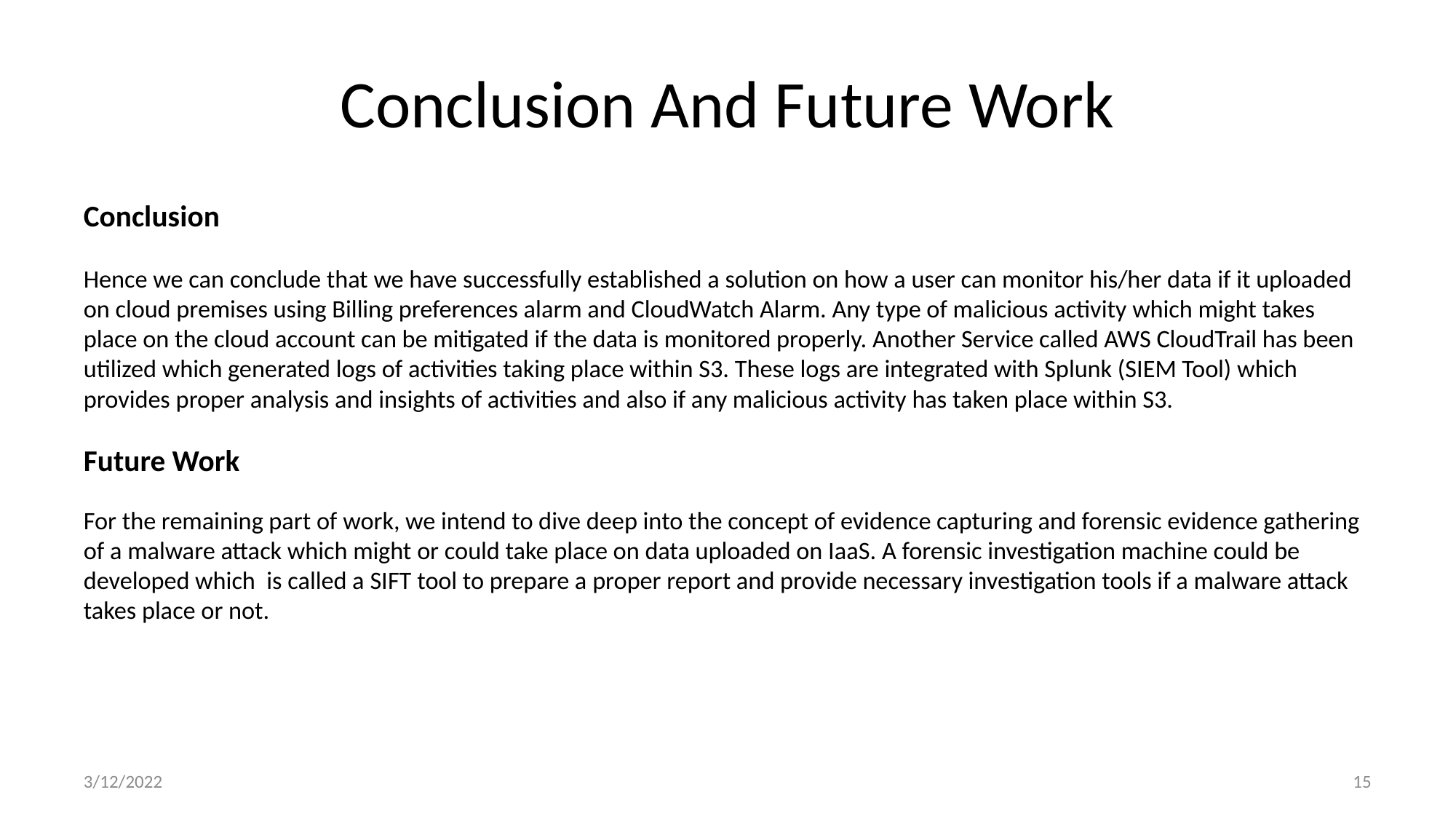

# Conclusion And Future Work
Conclusion

Hence we can conclude that we have successfully established a solution on how a user can monitor his/her data if it uploaded on cloud premises using Billing preferences alarm and CloudWatch Alarm. Any type of malicious activity which might takes place on the cloud account can be mitigated if the data is monitored properly. Another Service called AWS CloudTrail has been utilized which generated logs of activities taking place within S3. These logs are integrated with Splunk (SIEM Tool) which provides proper analysis and insights of activities and also if any malicious activity has taken place within S3.

Future Work

For the remaining part of work, we intend to dive deep into the concept of evidence capturing and forensic evidence gathering of a malware attack which might or could take place on data uploaded on IaaS. A forensic investigation machine could be developed which  is called a SIFT tool to prepare a proper report and provide necessary investigation tools if a malware attack takes place or not.

3/12/2022
15